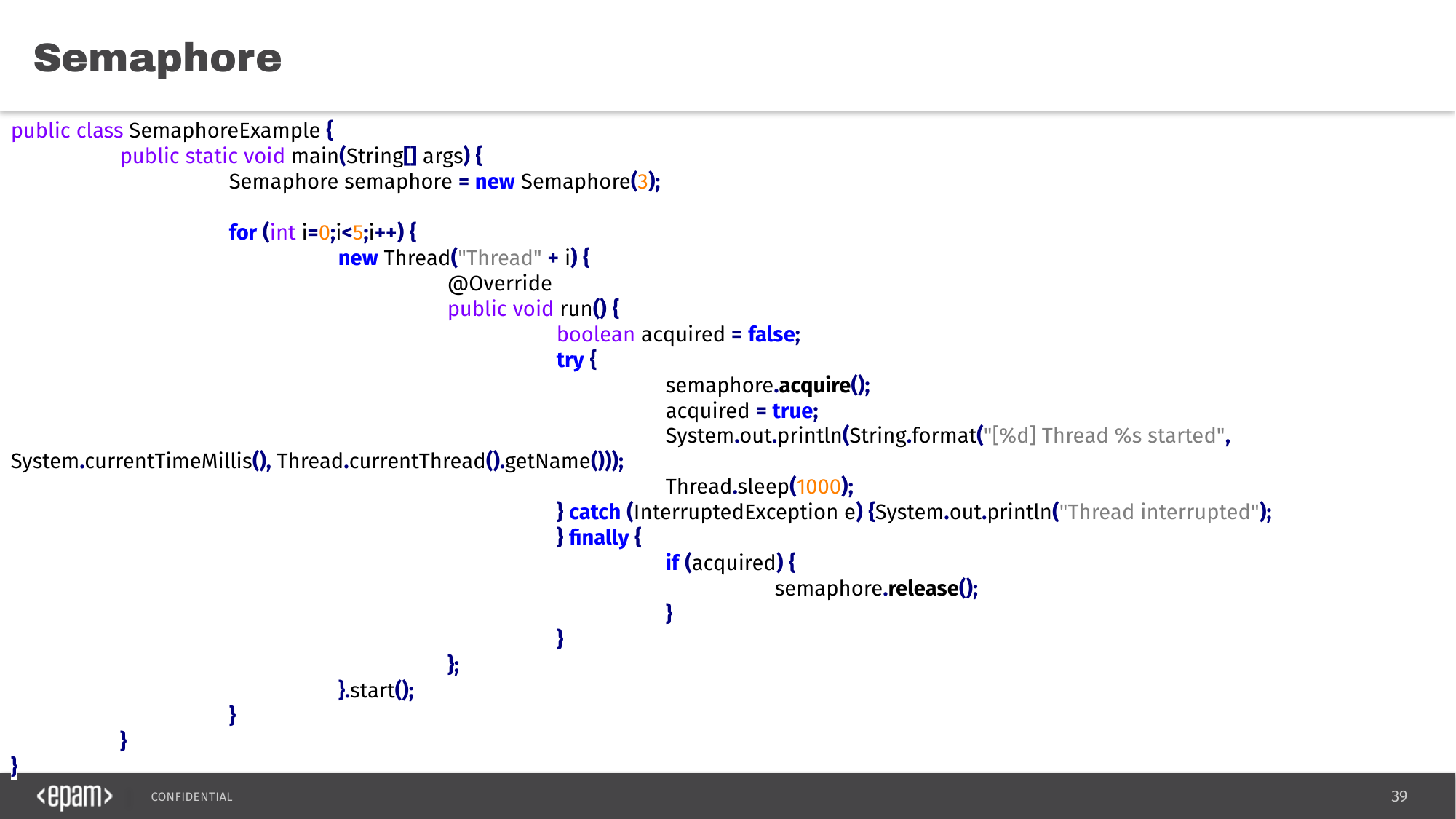

Semaphore
public class SemaphoreExample {
	public static void main(String[] args) {
		Semaphore semaphore = new Semaphore(3);

		for (int i=0;i<5;i++) {
			new Thread("Thread" + i) {
				@Override
				public void run() {
					boolean acquired = false;
					try {
						semaphore.acquire();
						acquired = true;
						System.out.println(String.format("[%d] Thread %s started", System.currentTimeMillis(), Thread.currentThread().getName()));
						Thread.sleep(1000);
					} catch (InterruptedException e) {System.out.println("Thread interrupted");
					} finally {
						if (acquired) {
							semaphore.release();
						}
					}
				};
			}.start();
		}
	}
}